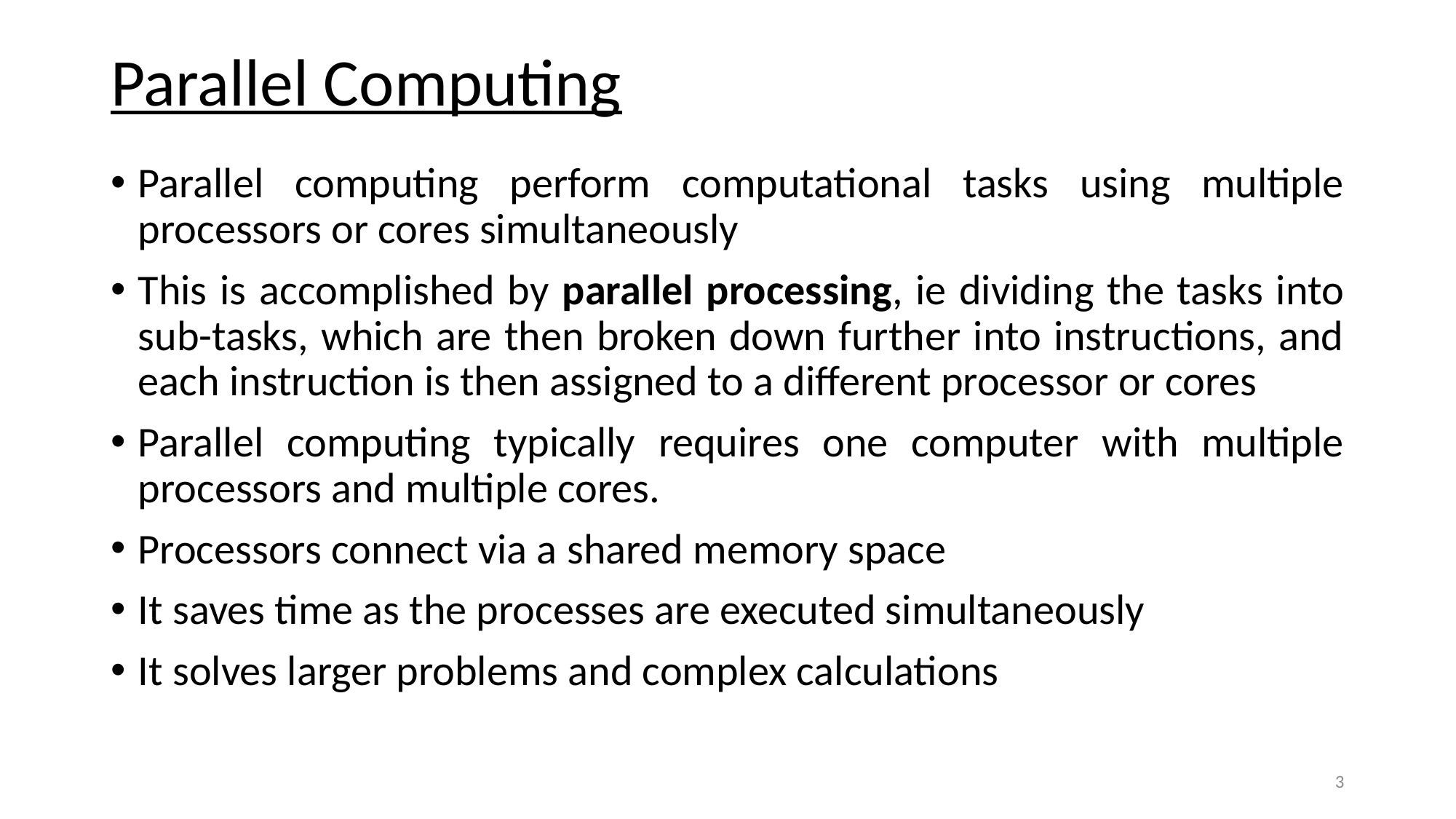

# Parallel Computing
Parallel computing perform computational tasks using multiple processors or cores simultaneously
This is accomplished by parallel processing, ie dividing the tasks into sub-tasks, which are then broken down further into instructions, and each instruction is then assigned to a different processor or cores
Parallel computing typically requires one computer with multiple processors and multiple cores.
Processors connect via a shared memory space
It saves time as the processes are executed simultaneously
It solves larger problems and complex calculations

3